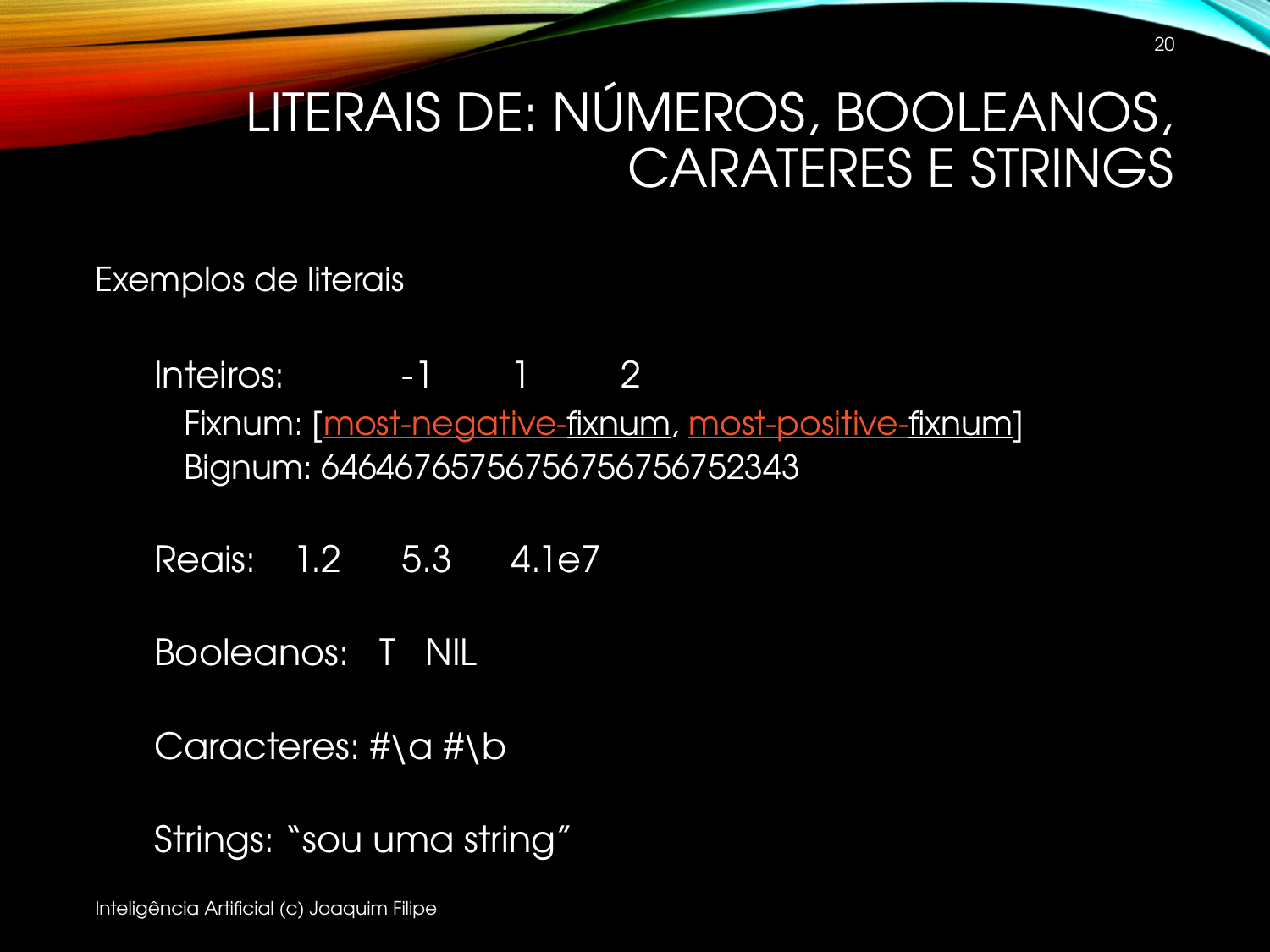

20
# LITERAIS de: Números, booleanos, Carateres e Strings
Exemplos de literais

Inteiros: 	-1 	1 	2
	Fixnum: [most-negative-fixnum, most-positive-fixnum]
	Bignum: 64646765756756756756752343

Reais:  	1.2 	5.3	4.1e7

Booleanos:   T   NIL

Caracteres: #\a #\b

Strings: “sou uma string”
Inteligência Artificial (c) Joaquim Filipe